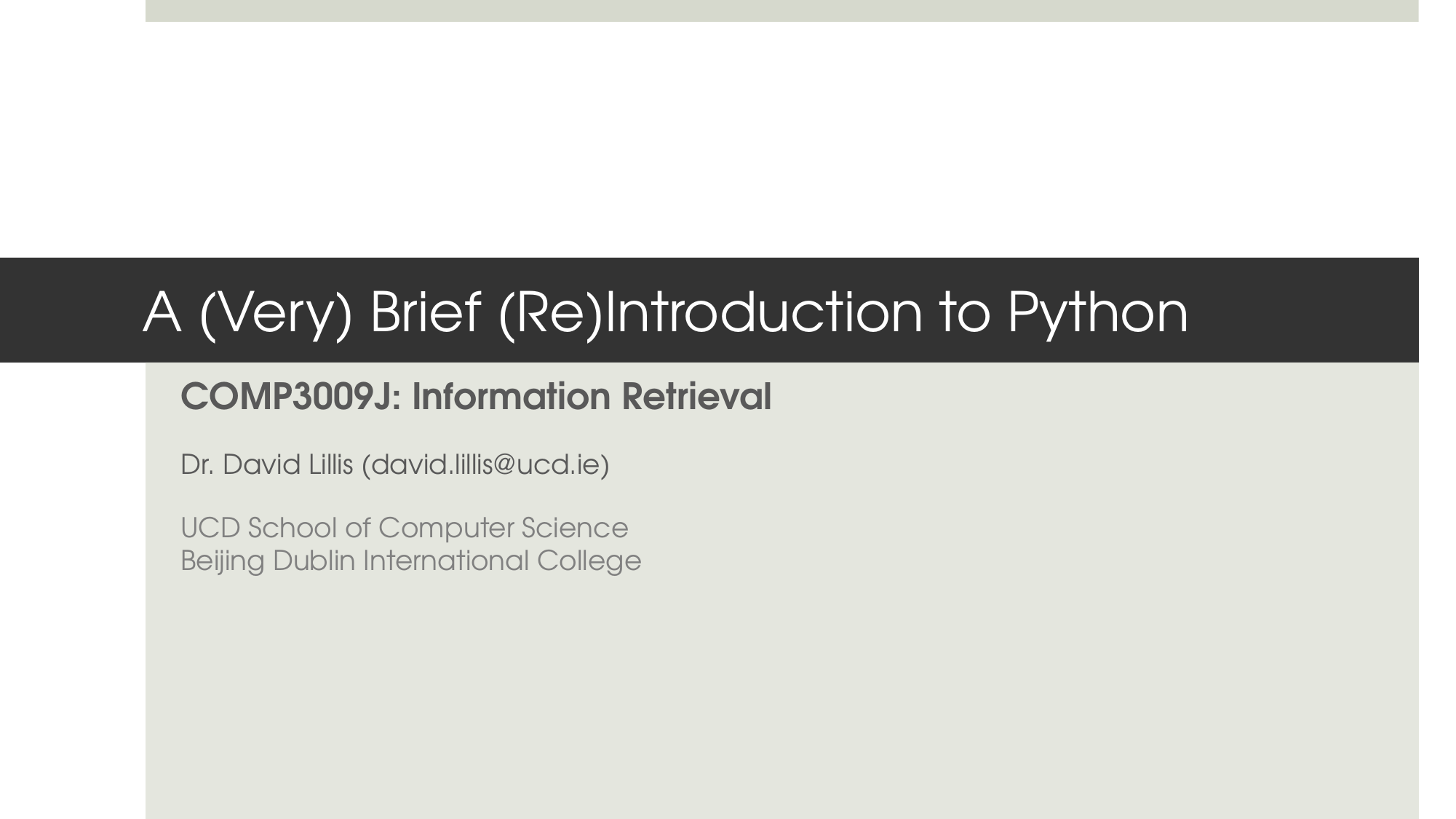

# A (Very) Brief (Re)Introduction to Python
COMP3009J: Information Retrieval
Dr. David Lillis (david.lillis@ucd.ie)
UCD School of Computer Science
Beijing Dublin International College